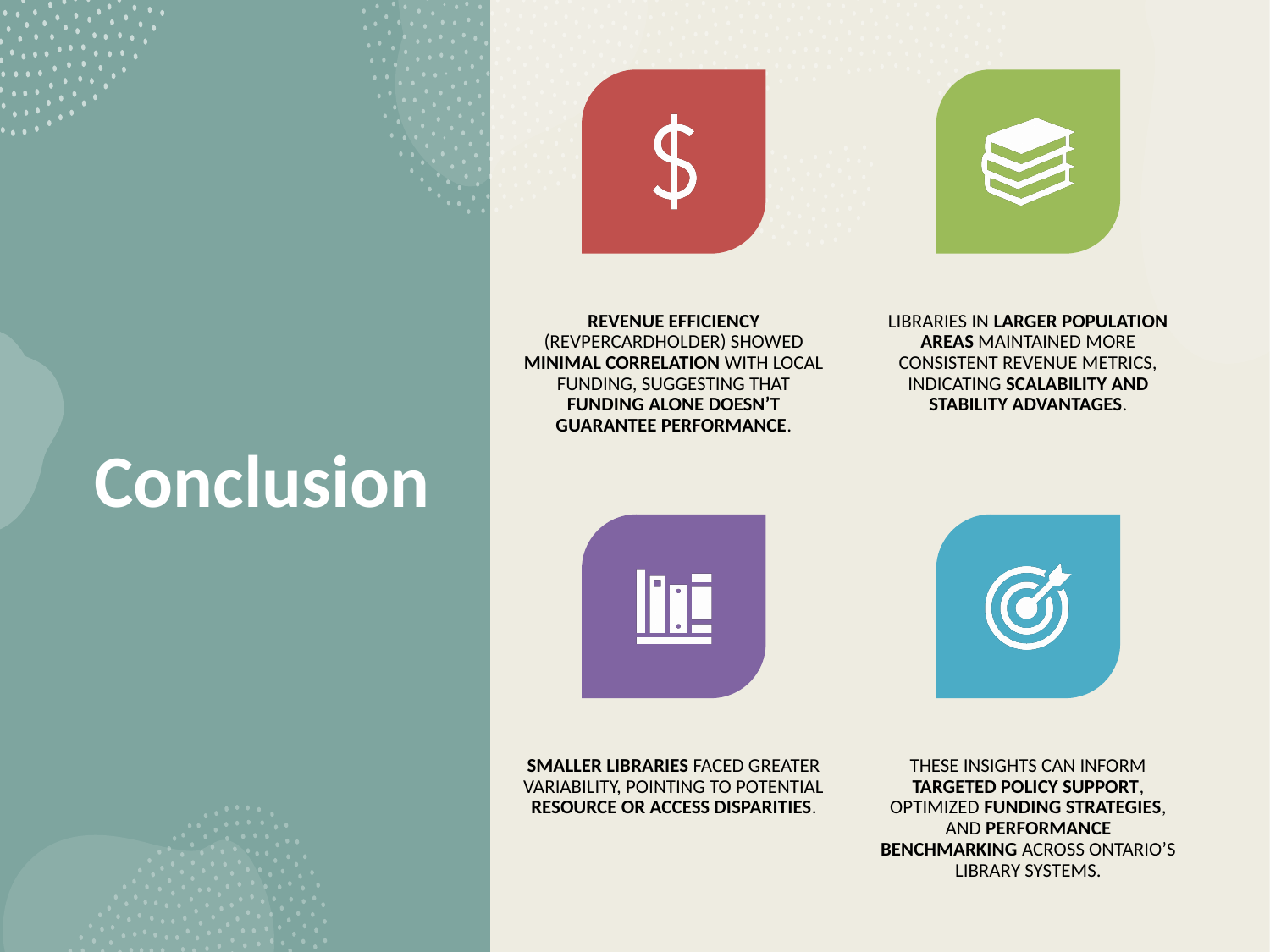

Revenue efficiency (RevPerCardholder) showed minimal correlation with local funding, suggesting that funding alone doesn’t guarantee performance.
Libraries in larger population areas maintained more consistent revenue metrics, indicating scalability and stability advantages.
Smaller libraries faced greater variability, pointing to potential resource or access disparities.
These insights can inform targeted policy support, optimized funding strategies, and performance benchmarking across Ontario’s library systems.
# Conclusion